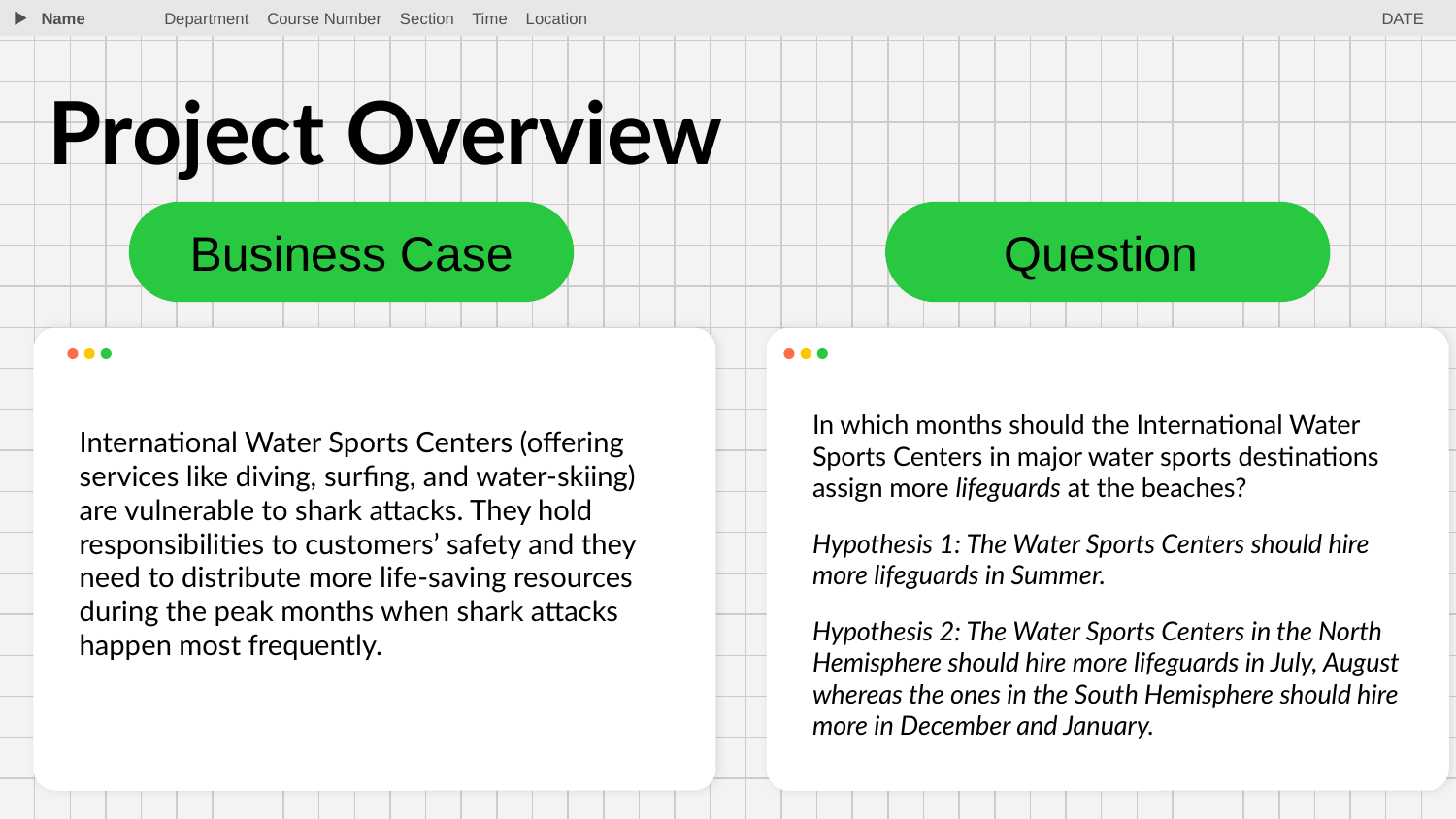

Name

Department    Course Number    Section    Time    Location

DATE

# Project Overview
Business Case
Question

In which months should the International Water Sports Centers in major water sports destinations assign more lifeguards at the beaches?
Hypothesis 1: The Water Sports Centers should hire more lifeguards in Summer.
Hypothesis 2: The Water Sports Centers in the North Hemisphere should hire more lifeguards in July, August whereas the ones in the South Hemisphere should hire more in December and January.

International Water Sports Centers (offering services like diving, surfing, and water-skiing) are vulnerable to shark attacks. They hold responsibilities to customers’ safety and they need to distribute more life-saving resources during the peak months when shark attacks happen most frequently.